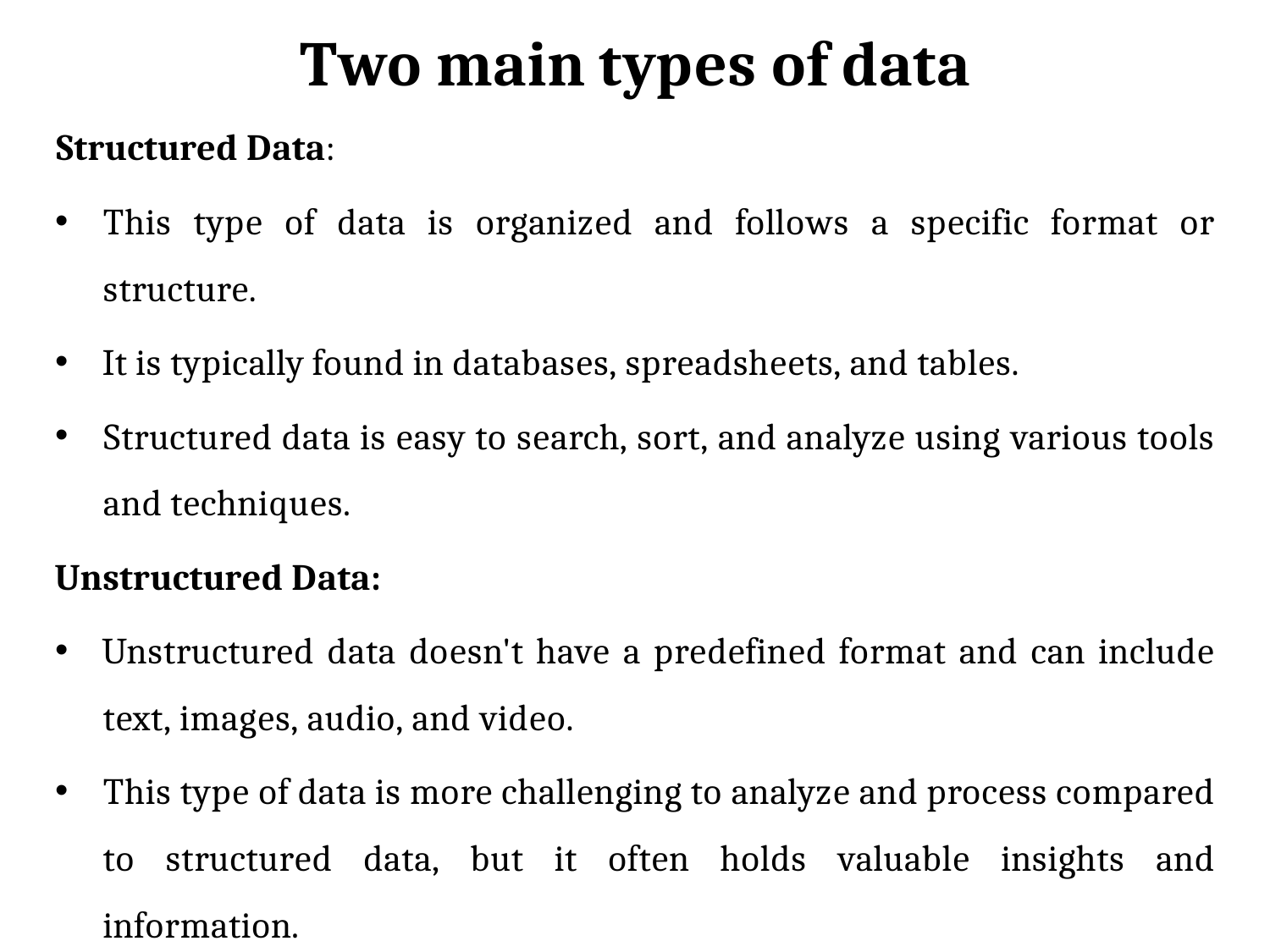

# Two main types of data
Structured Data:
This type of data is organized and follows a specific format or structure.
It is typically found in databases, spreadsheets, and tables.
Structured data is easy to search, sort, and analyze using various tools and techniques.
Unstructured Data:
Unstructured data doesn't have a predefined format and can include text, images, audio, and video.
This type of data is more challenging to analyze and process compared to structured data, but it often holds valuable insights and information.